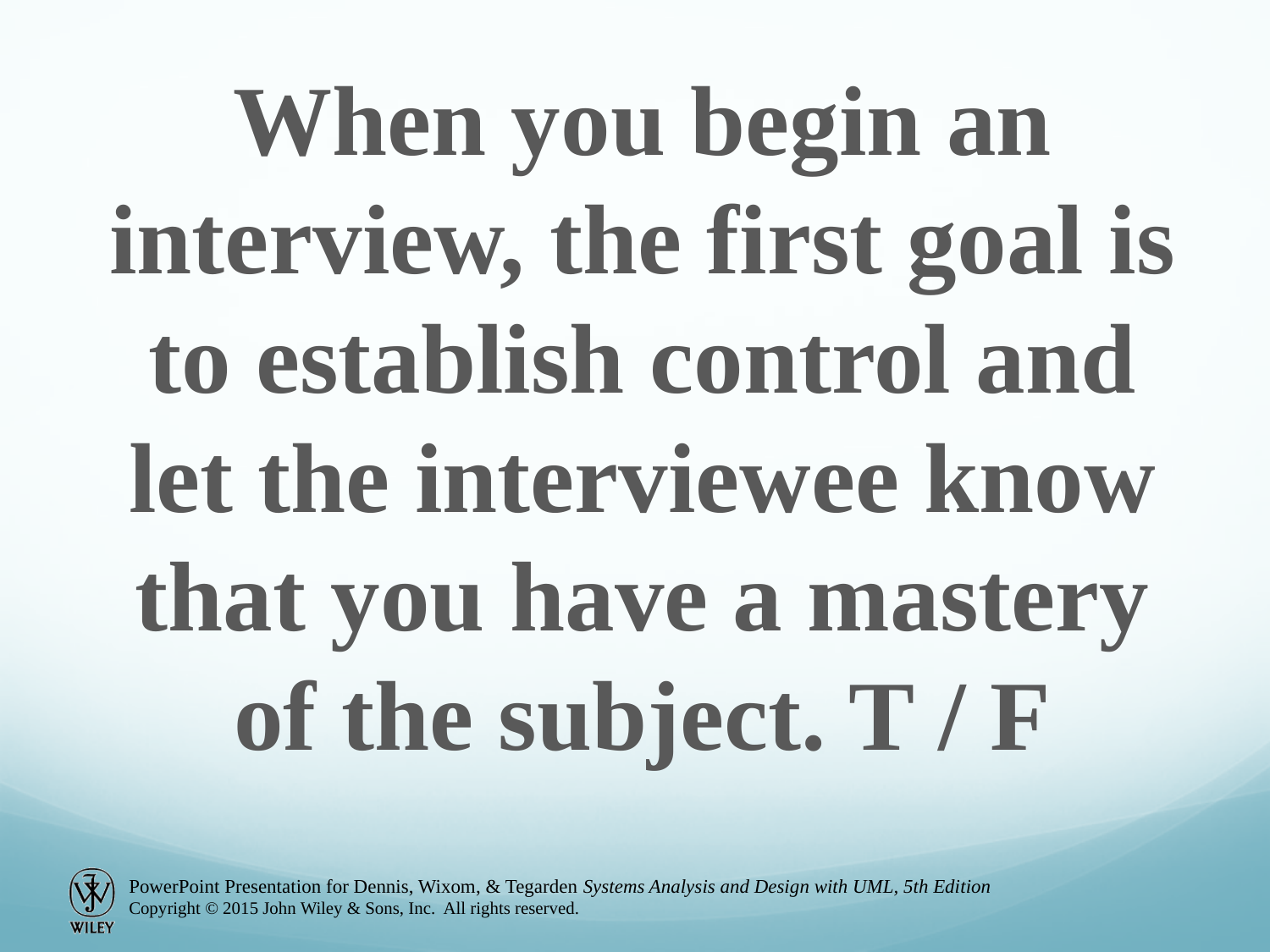

When you begin an interview, the first goal is to establish control and let the interviewee know that you have a mastery of the subject. T / F